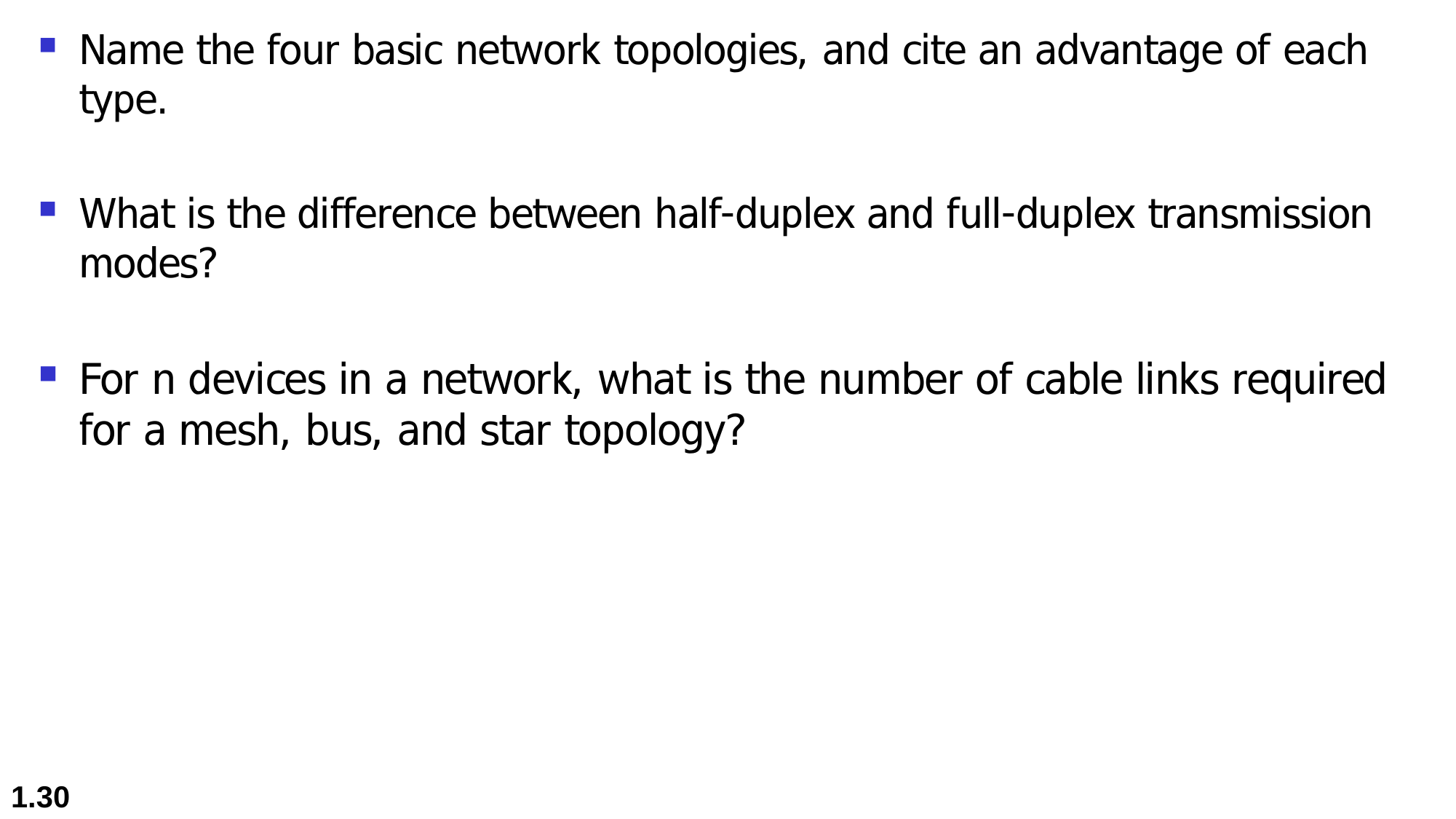

Name the four basic network topologies, and cite an advantage of each type.

What is the difference between half-duplex and full-duplex transmission modes?

For n devices in a network, what is the number of cable links required for a mesh, bus, and star topology?

1.30